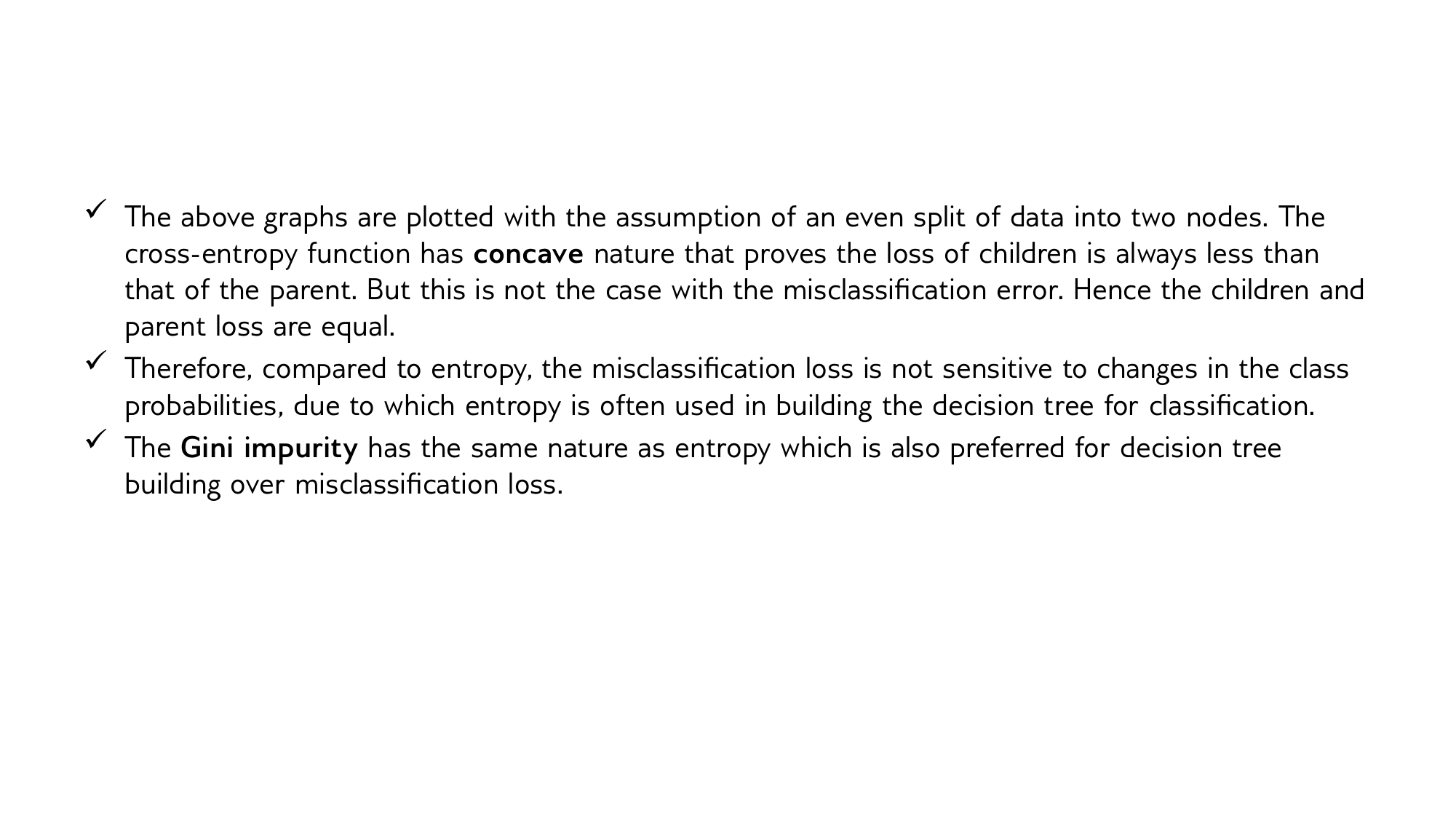

#
The above graphs are plotted with the assumption of an even split of data into two nodes. The cross-entropy function has concave nature that proves the loss of children is always less than that of the parent. But this is not the case with the misclassification error. Hence the children and parent loss are equal.
Therefore, compared to entropy, the misclassification loss is not sensitive to changes in the class probabilities, due to which entropy is often used in building the decision tree for classification.
The Gini impurity has the same nature as entropy which is also preferred for decision tree building over misclassification loss.